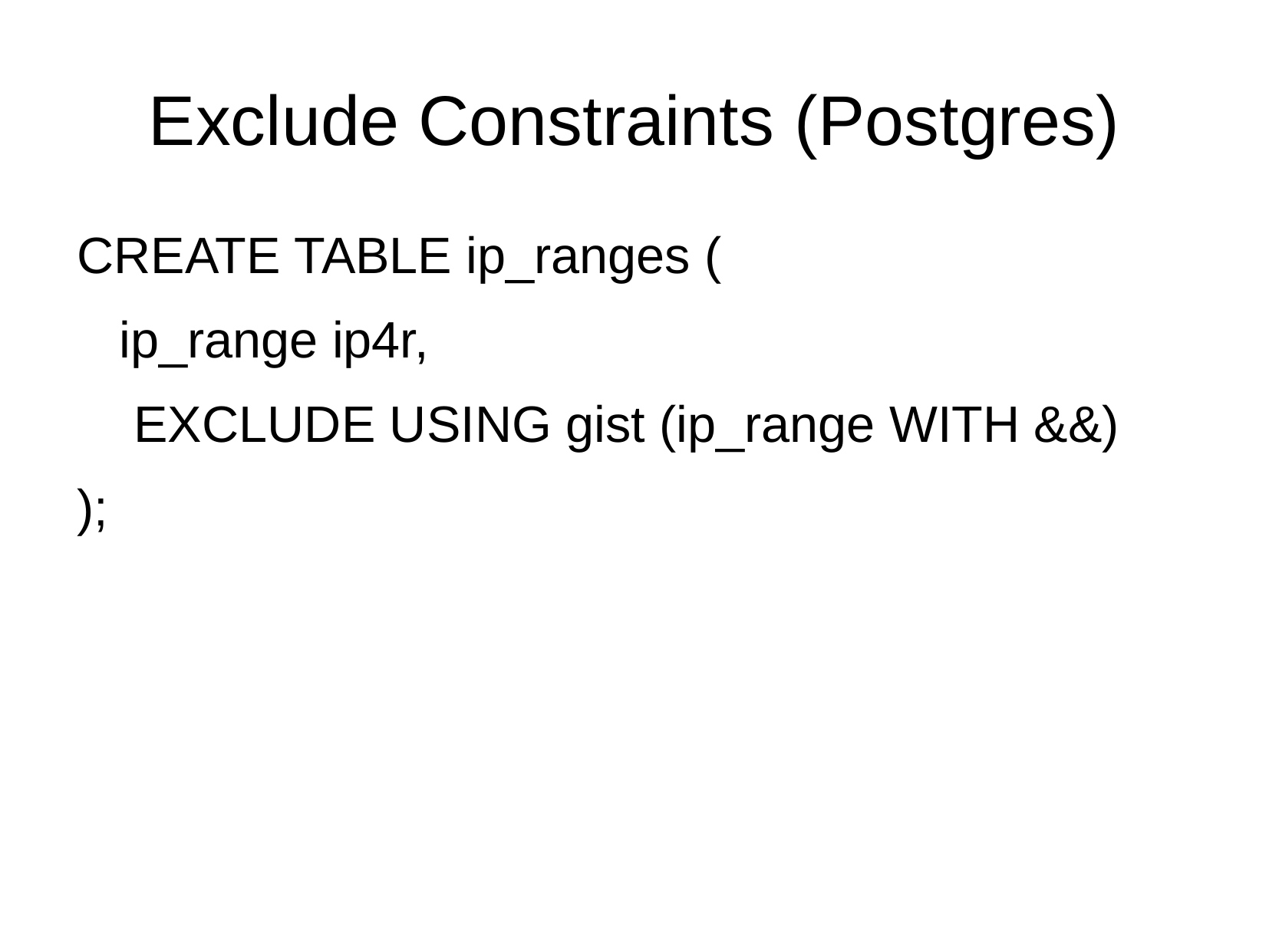

Exclude Constraints (Postgres)
CREATE TABLE ip_ranges (
   ip_range ip4r,
    EXCLUDE USING gist (ip_range WITH &&)
);